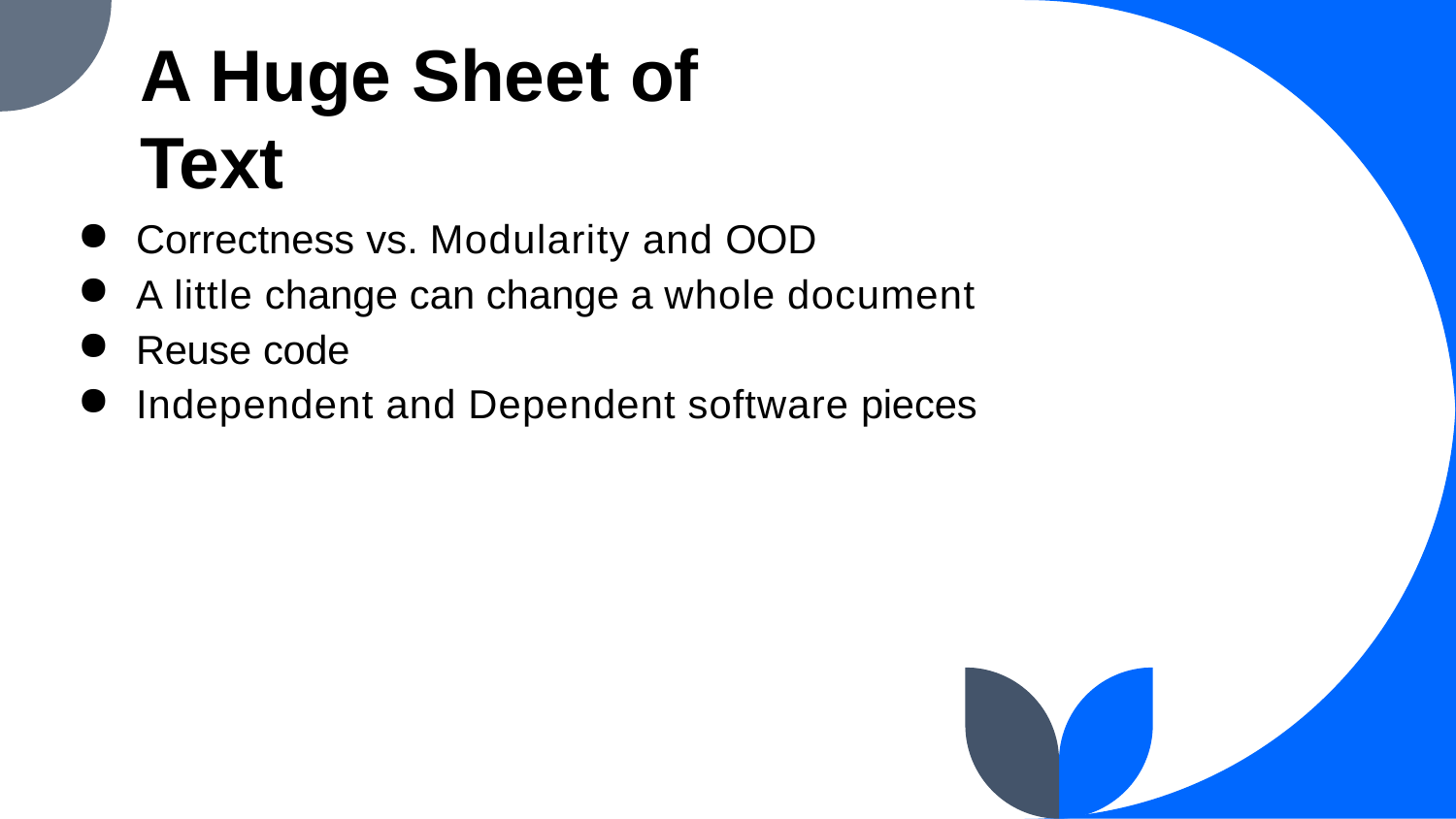

A Huge Sheet of Text
Correctness vs. Modularity and OOD
A little change can change a whole document
Reuse code
Independent and Dependent software pieces